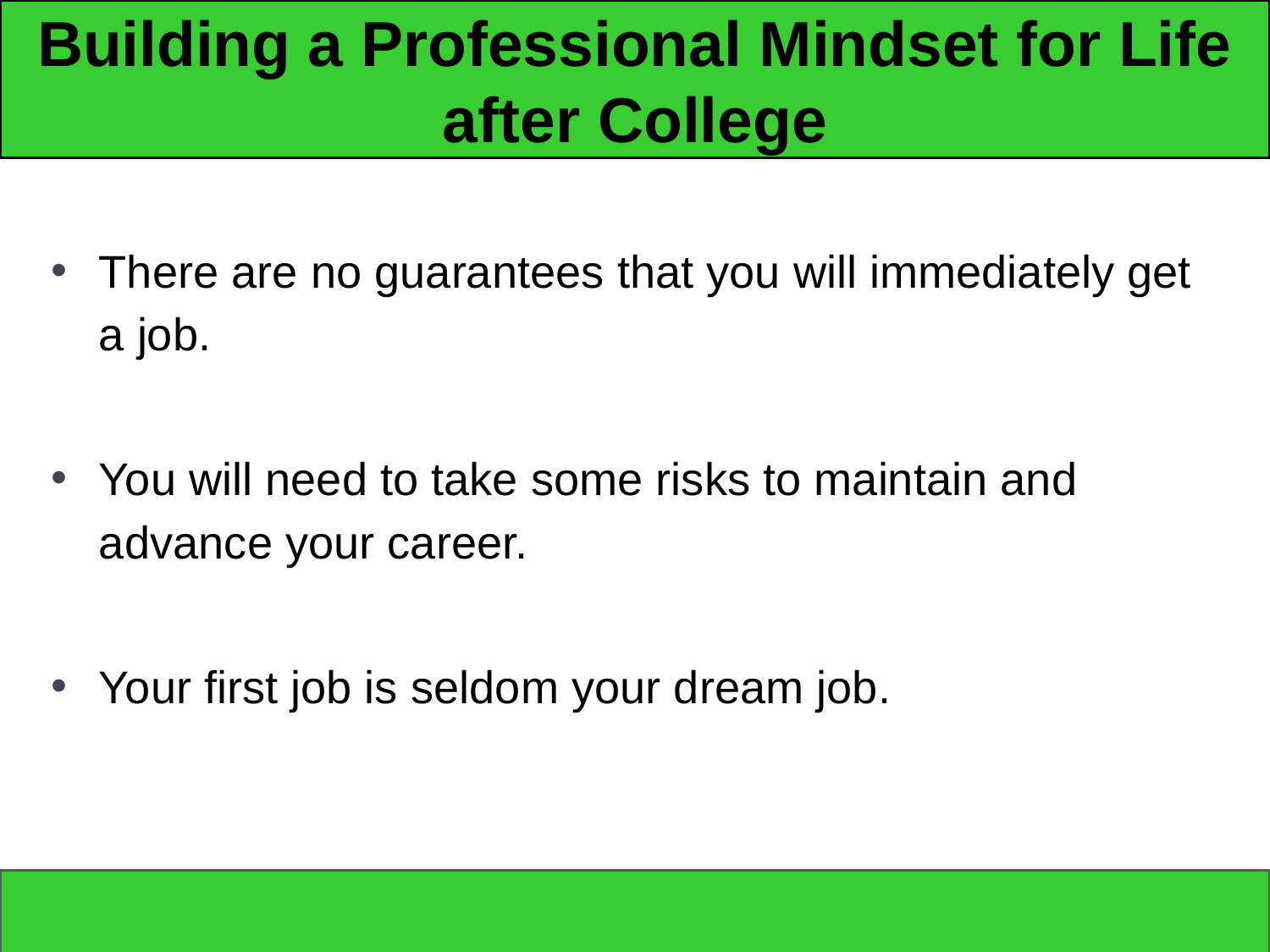

# Building a Professional Mindset for Life after College
There are no guarantees that you will immediately get a job.

You will need to take some risks to maintain and advance your career.

Your first job is seldom your dream job.